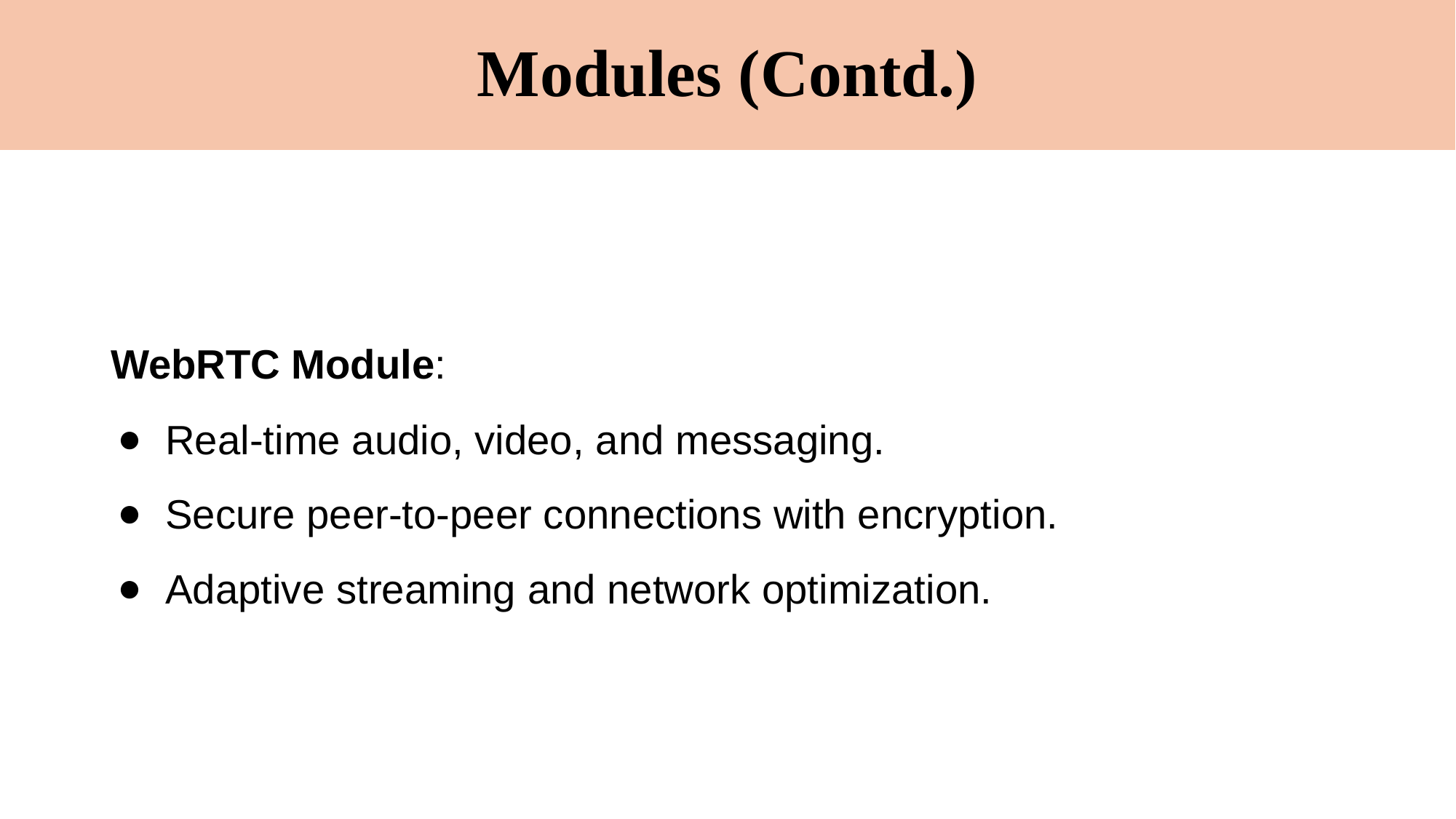

# Modules (Contd.)
WebRTC Module:
Real-time audio, video, and messaging.
Secure peer-to-peer connections with encryption.
Adaptive streaming and network optimization.